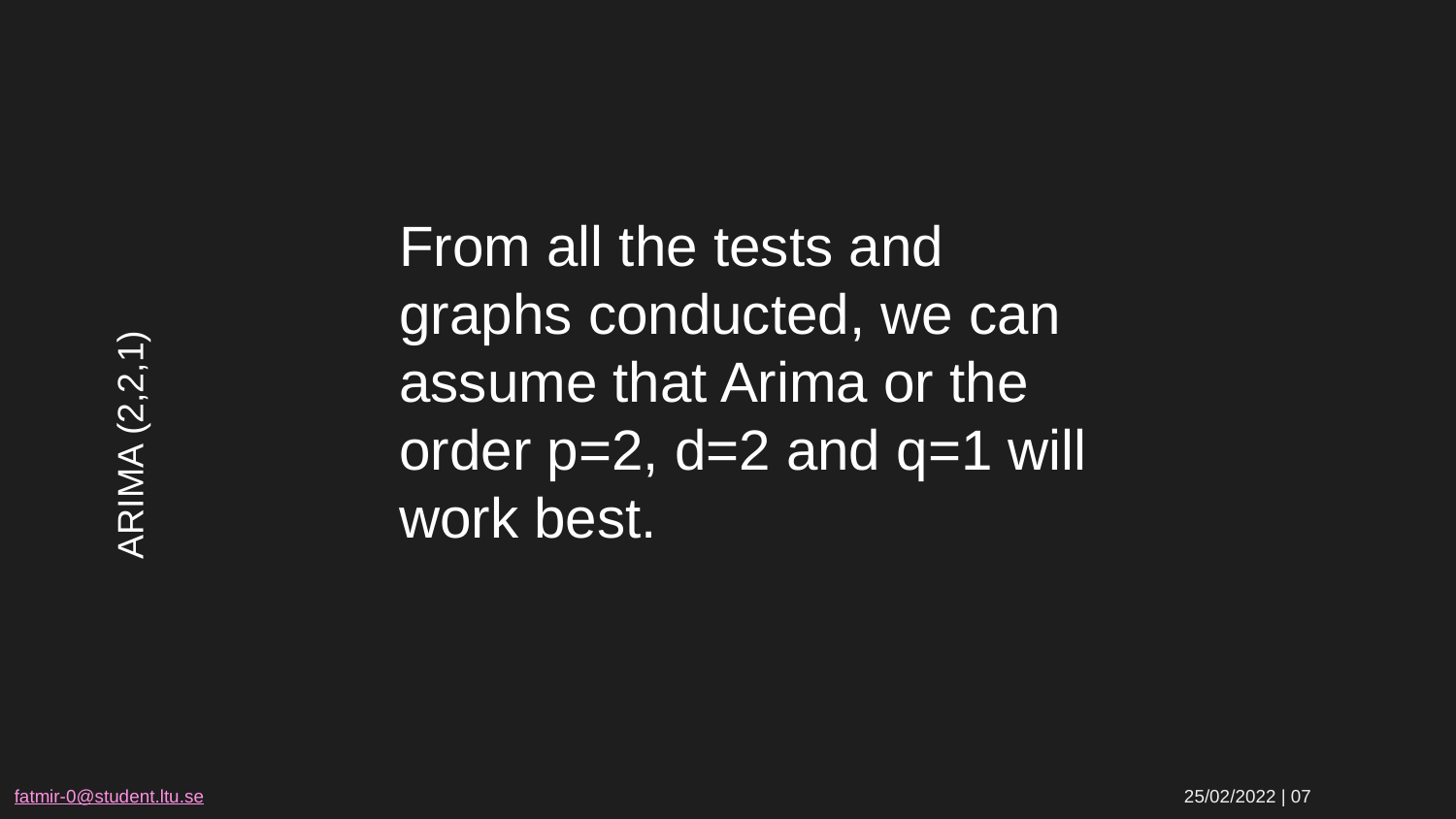

From all the tests and graphs conducted, we can assume that Arima or the order p=2, d=2 and q=1 will work best.
# ARIMA (2,2,1)
fatmir-0@student.ltu.se							 25/02/2022 | 07